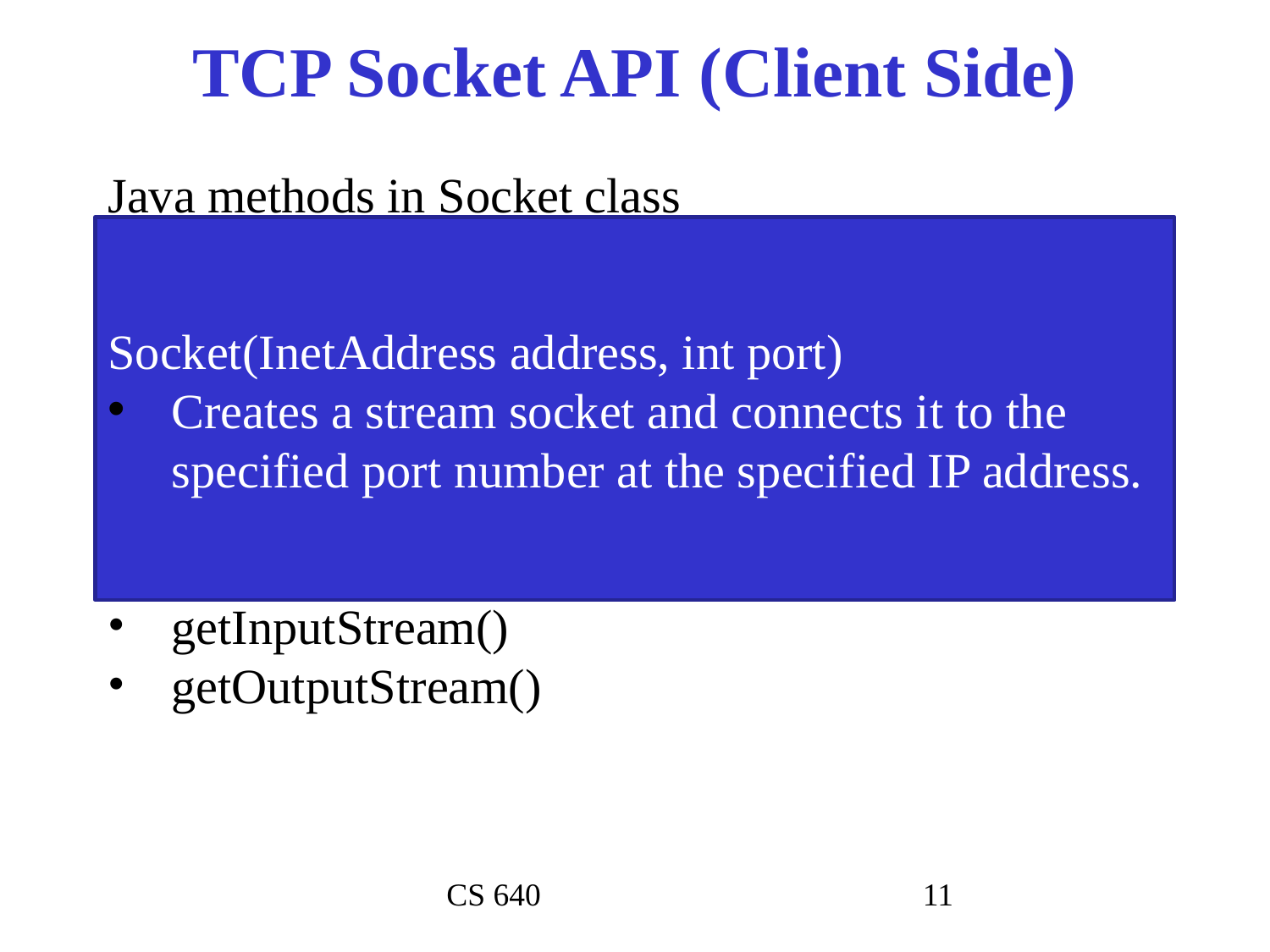

# TCP Socket API (Client Side)
Java methods in Socket class
Socket()
Creates a new socket.
connect(SocketAddress endpoint)
Specifies the address and port used on the remote host (the server).
Does not return until TCP has successfully established a connection.
getInputStream()
getOutputStream()

Socket(InetAddress address, int port)
Creates a stream socket and connects it to the specified port number at the specified IP address.
CS 640
11